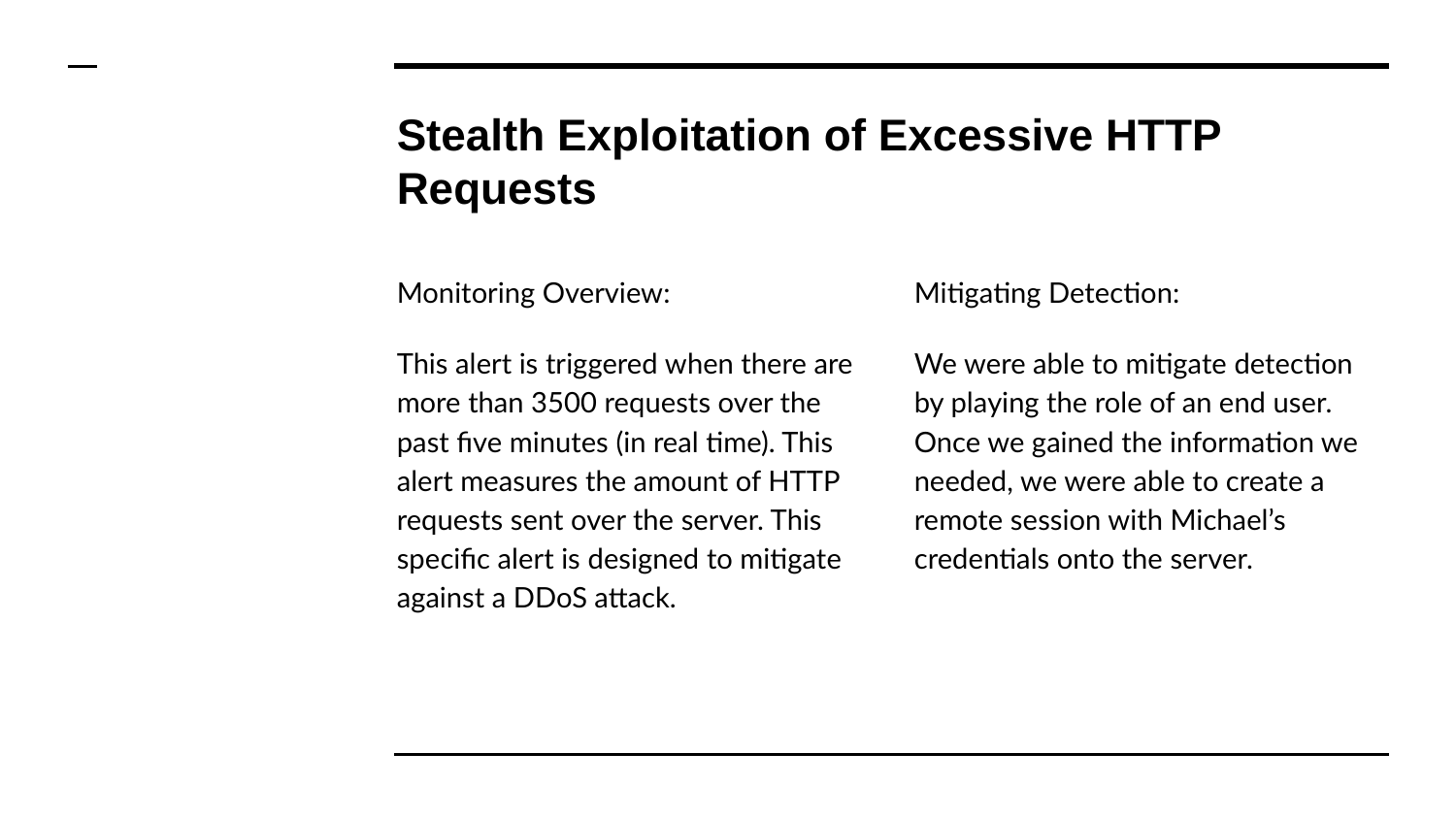

# Stealth Exploitation of Excessive HTTP Requests
Monitoring Overview:
This alert is triggered when there are more than 3500 requests over the past five minutes (in real time). This alert measures the amount of HTTP requests sent over the server. This specific alert is designed to mitigate against a DDoS attack.
Mitigating Detection:
We were able to mitigate detection by playing the role of an end user. Once we gained the information we needed, we were able to create a remote session with Michael’s credentials onto the server.